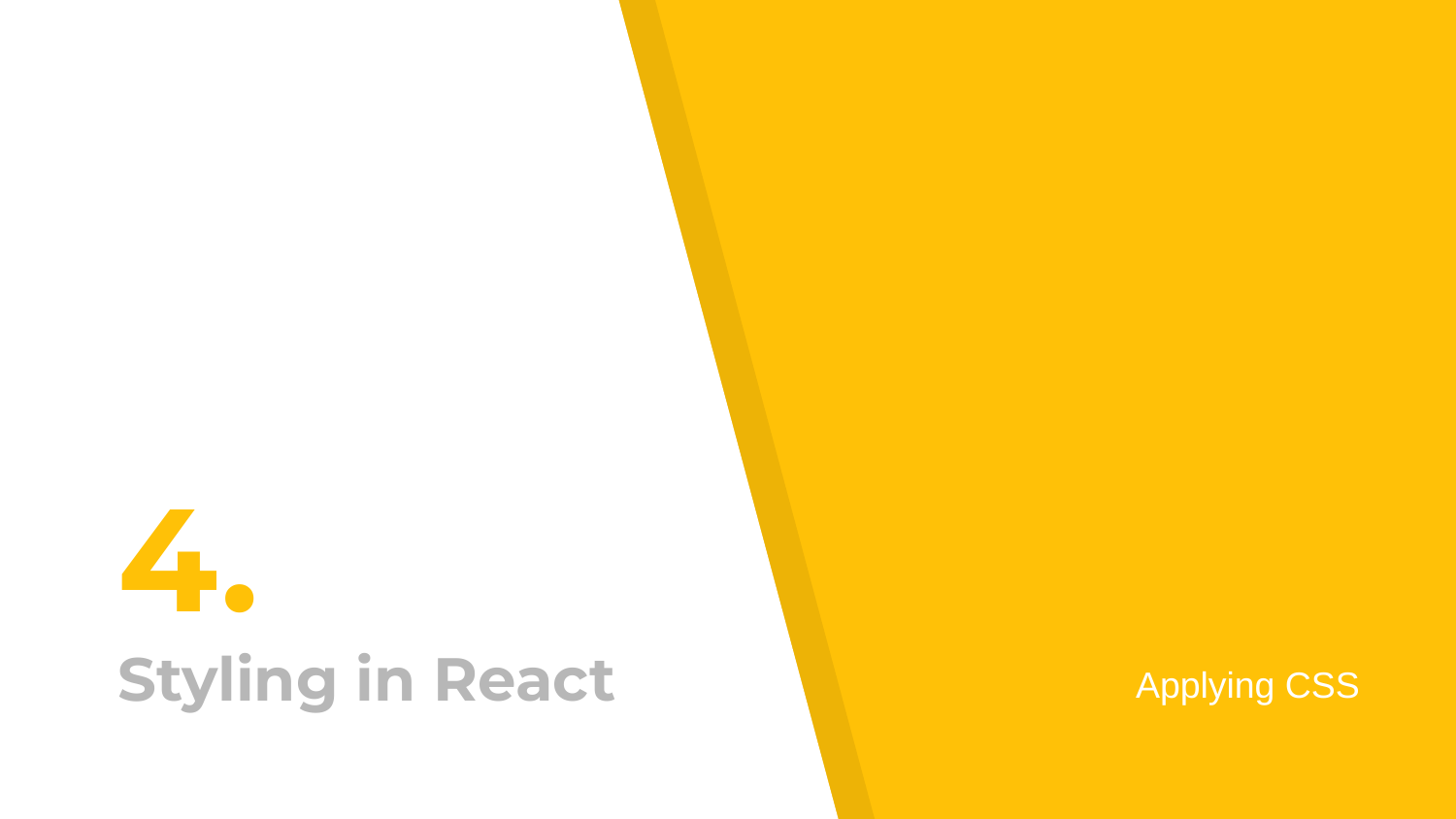

# 4.
Styling in React
Applying CSS